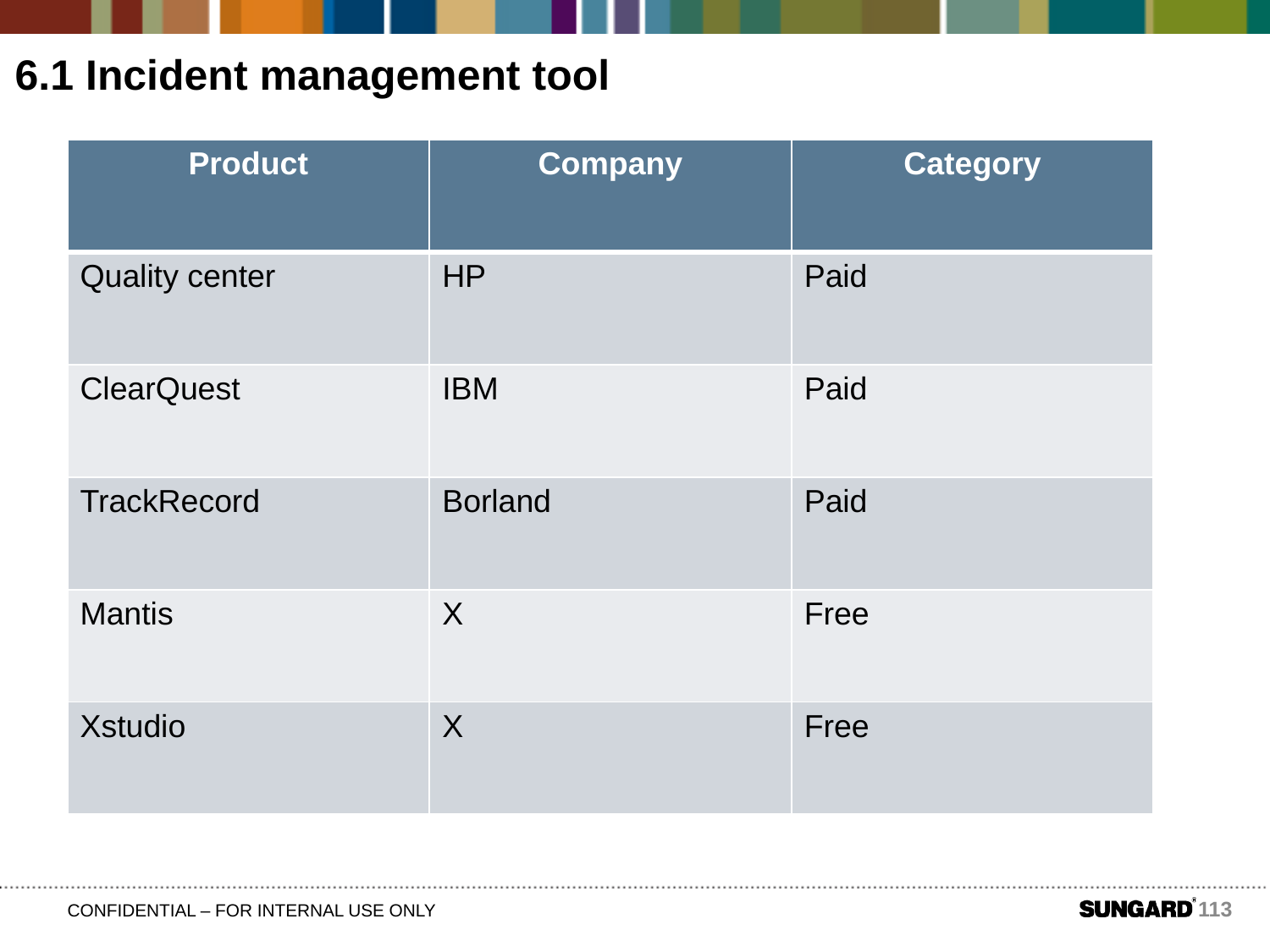

6.1 Incident management tool
| Product | Company | Category |
| --- | --- | --- |
| Quality center | HP | Paid |
| ClearQuest | IBM | Paid |
| TrackRecord | Borland | Paid |
| Mantis | X | Free |
| Xstudio | X | Free |
113